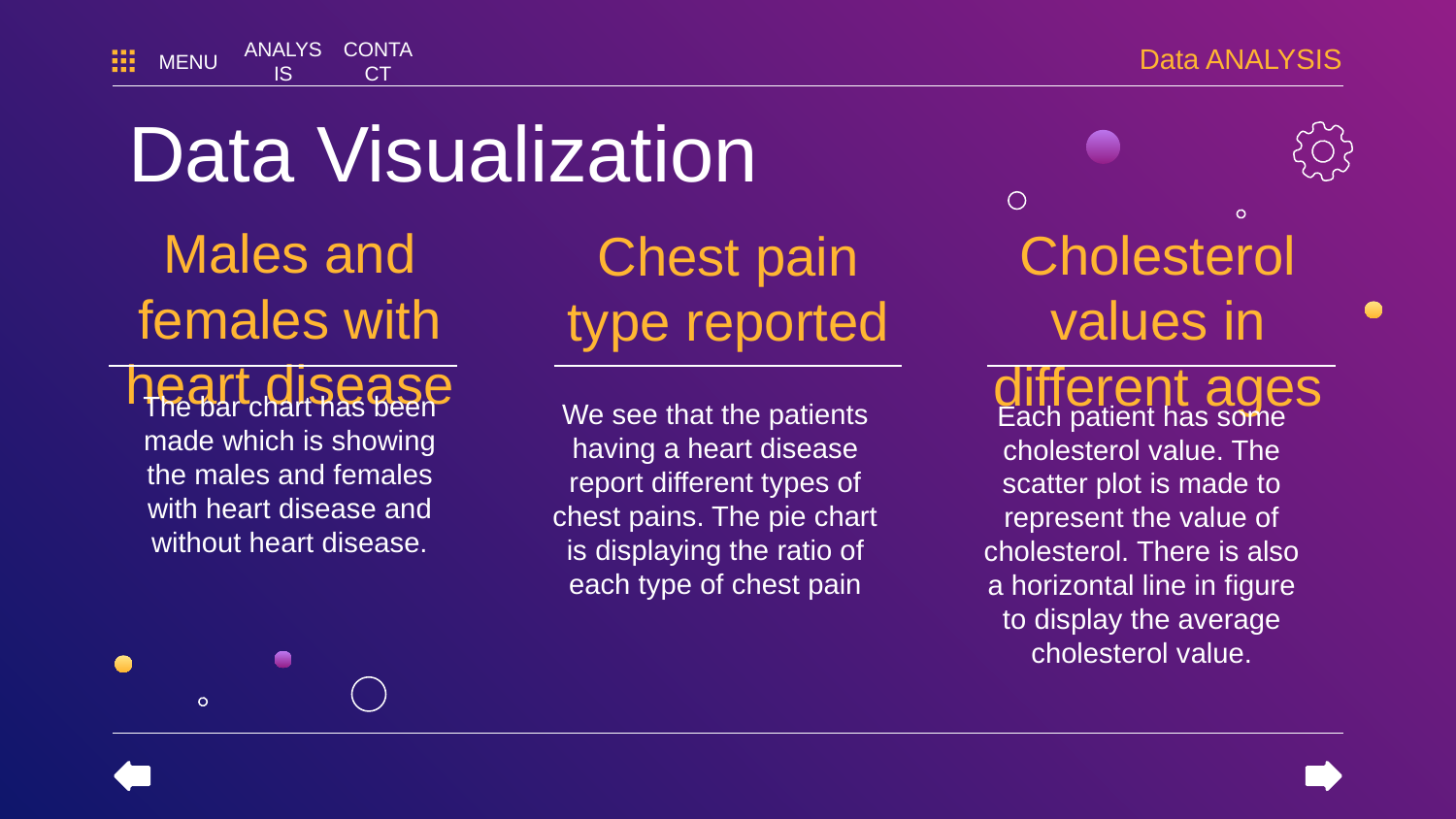

Data ANALYSIS
MENU
ANALYSIS
CONTACT

Data Visualization

# Males and females with heart disease
Cholesterol values in different ages
Chest pain type reported

The bar chart has been made which is showing the males and females with heart disease and without heart disease.
We see that the patients having a heart disease report different types of chest pains. The pie chart is displaying the ratio of each type of chest pain
Each patient has some cholesterol value. The scatter plot is made to represent the value of cholesterol. There is also a horizontal line in figure to display the average cholesterol value.